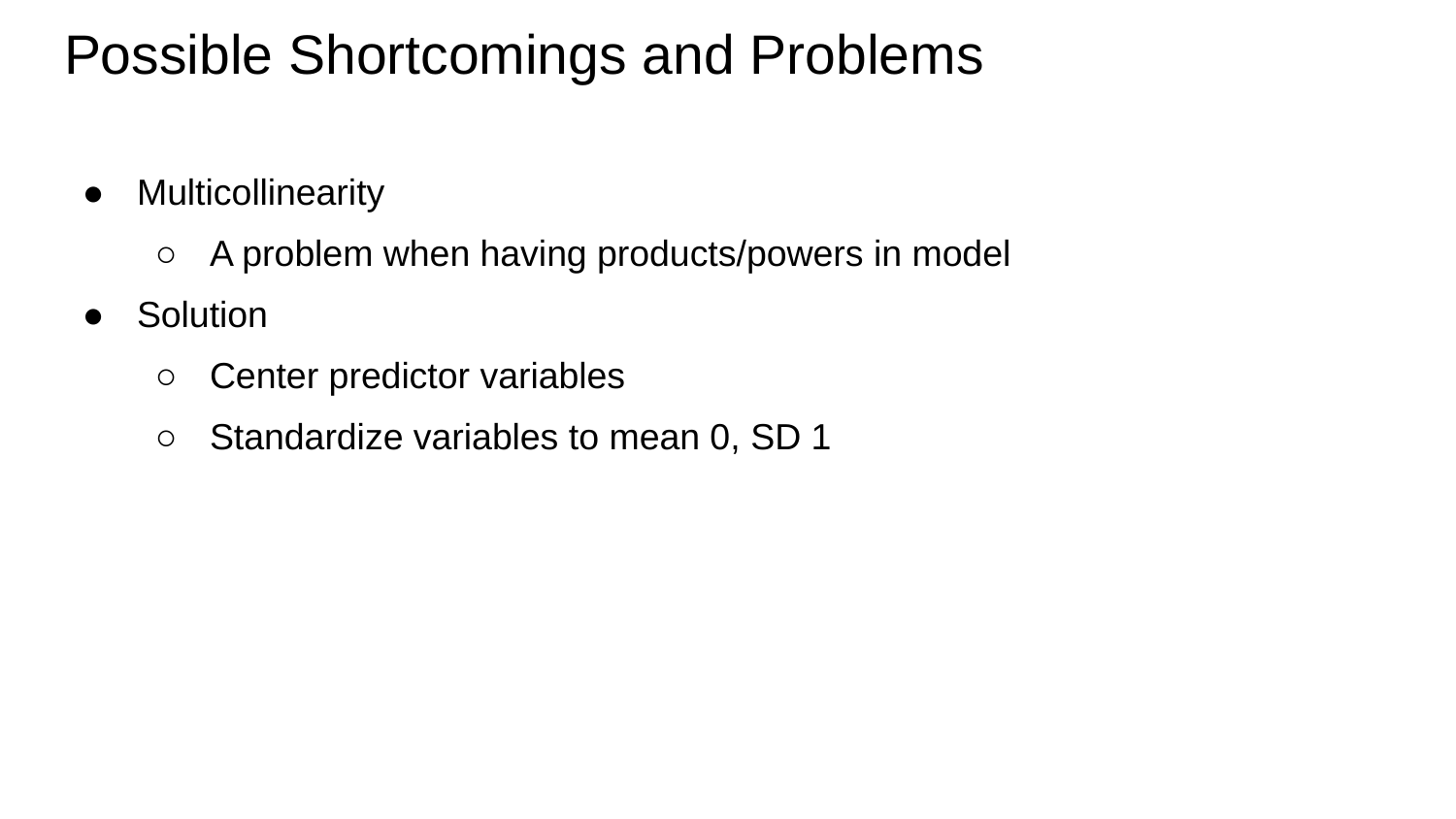

# Possible Shortcomings and Problems
Multicollinearity
A problem when having products/powers in model
Solution
Center predictor variables
Standardize variables to mean 0, SD 1